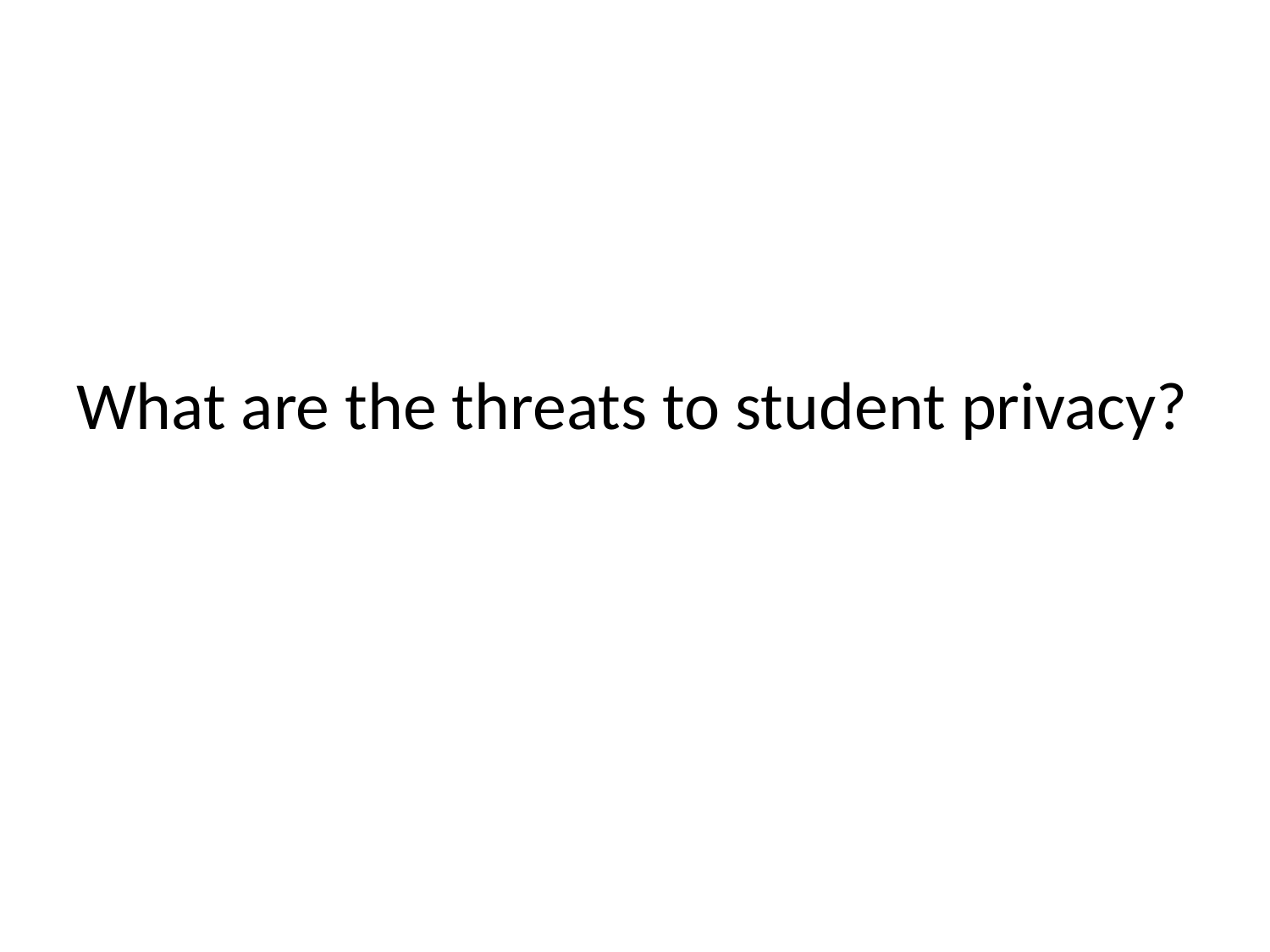

# What are the threats to student privacy?